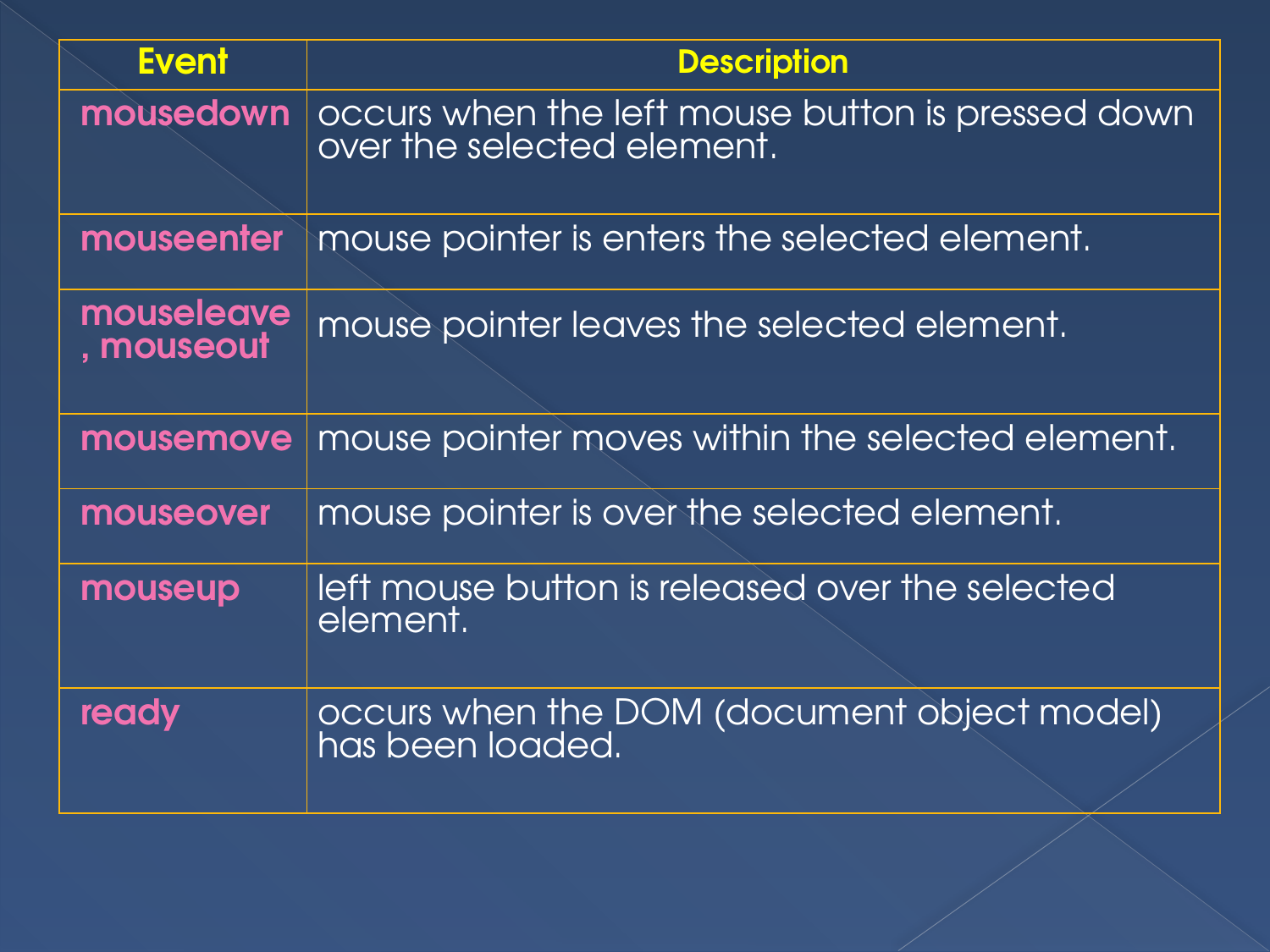

| Event | Description |
| --- | --- |
| mousedown | occurs when the left mouse button is pressed down over the selected element. |
| mouseenter | mouse pointer is enters the selected element. |
| mouseleave, mouseout | mouse pointer leaves the selected element. |
| mousemove | mouse pointer moves within the selected element. |
| mouseover | mouse pointer is over the selected element. |
| mouseup | left mouse button is released over the selected element. |
| ready | occurs when the DOM (document object model) has been loaded. |